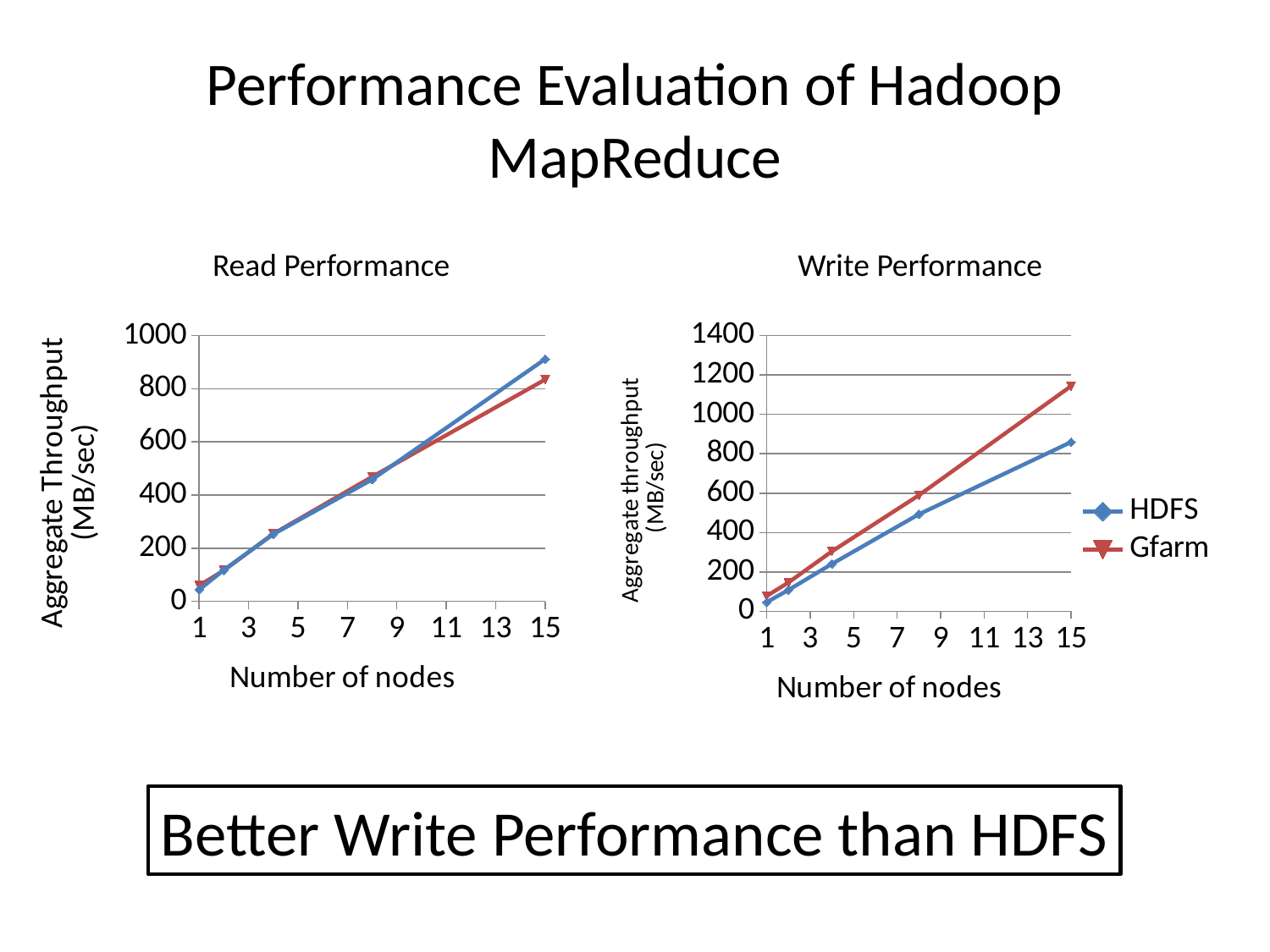

# Performance Evaluation of Hadoop MapReduce
Read Performance
Write Performance

### Chart

| Category | HDFS | Gfarm |
|---|---|---|

### Chart

| Category | HDFS | Gfarm |
|---|---|---|
Better Write Performance than HDFS